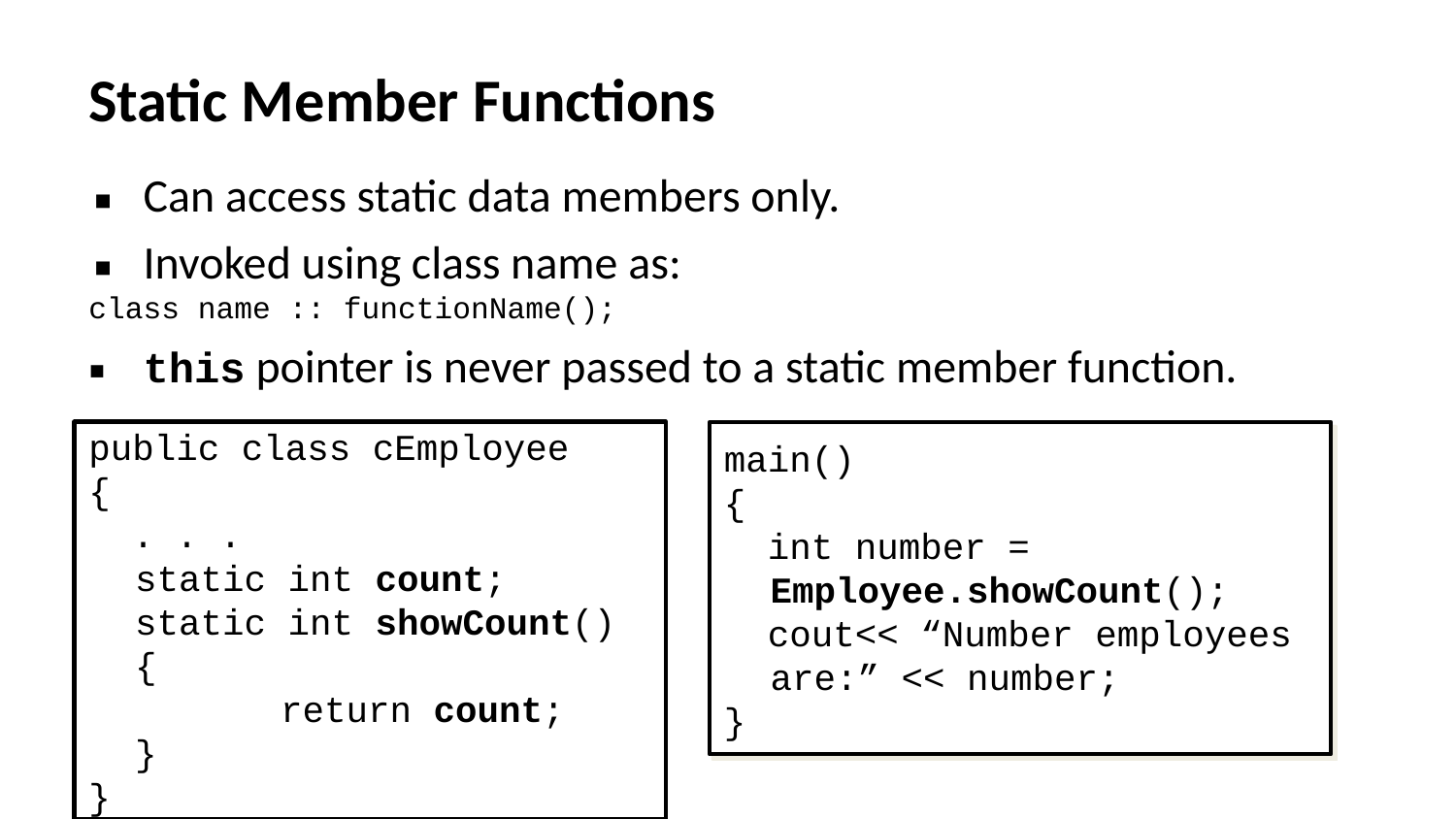

Static Member Functions
Can access static data members only.
Invoked using class name as:
class name :: functionName();
this pointer is never passed to a static member function.
public class cEmployee
{
  . . .
	static int count;
	static int showCount()
	{
		return count;
	}
}
main()
{
  int number = Employee.showCount();
  cout<< “Number employees are:” << number;
}